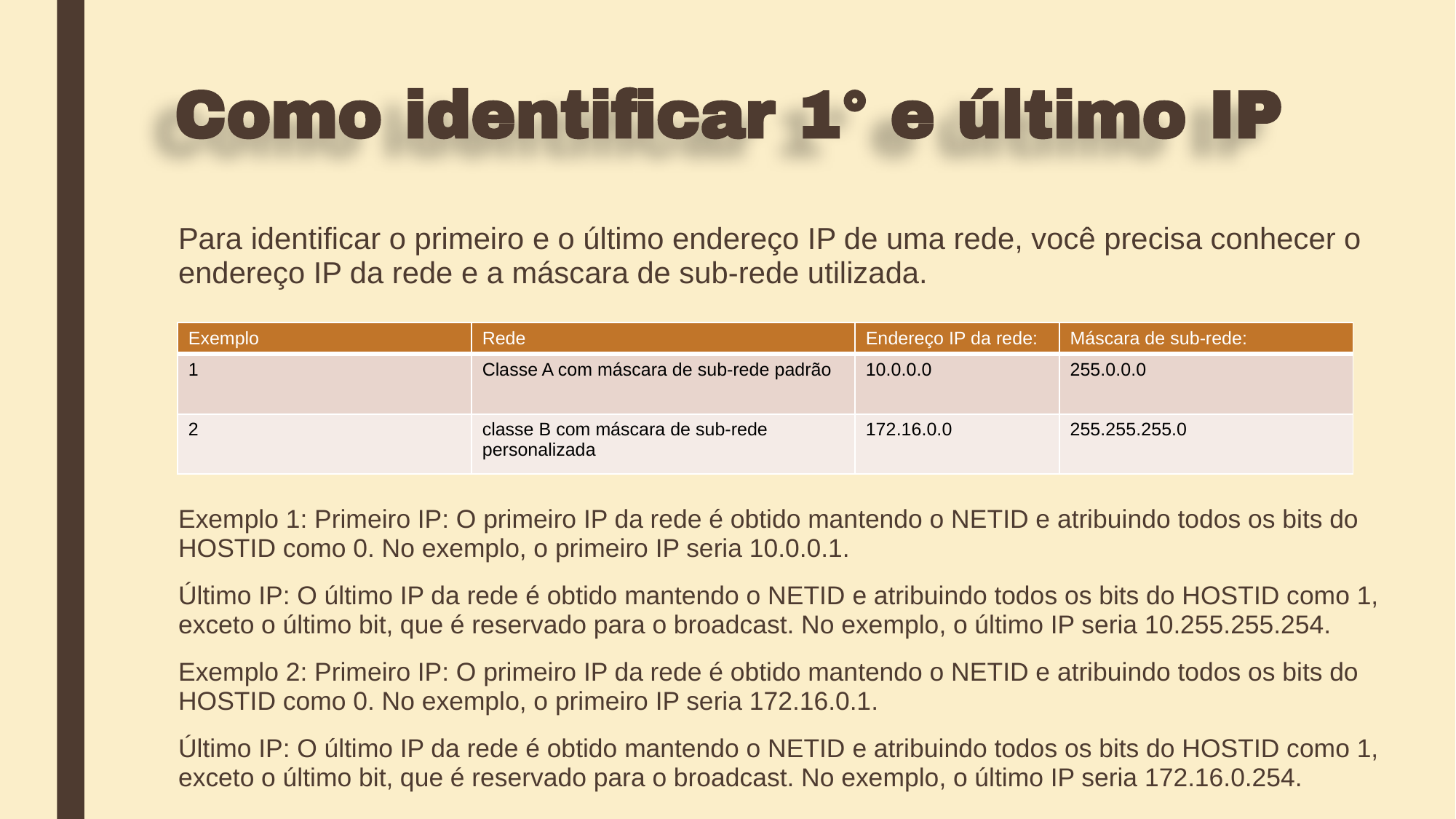

# Como identificar 1° e último IP

Para identificar o primeiro e o último endereço IP de uma rede, você precisa conhecer o endereço IP da rede e a máscara de sub-rede utilizada.

Exemplo 1: Primeiro IP: O primeiro IP da rede é obtido mantendo o NETID e atribuindo todos os bits do HOSTID como 0. No exemplo, o primeiro IP seria 10.0.0.1.
Último IP: O último IP da rede é obtido mantendo o NETID e atribuindo todos os bits do HOSTID como 1, exceto o último bit, que é reservado para o broadcast. No exemplo, o último IP seria 10.255.255.254.
Exemplo 2: Primeiro IP: O primeiro IP da rede é obtido mantendo o NETID e atribuindo todos os bits do HOSTID como 0. No exemplo, o primeiro IP seria 172.16.0.1.
Último IP: O último IP da rede é obtido mantendo o NETID e atribuindo todos os bits do HOSTID como 1, exceto o último bit, que é reservado para o broadcast. No exemplo, o último IP seria 172.16.0.254.

| Exemplo | Rede | Endereço IP da rede: | Máscara de sub-rede: |
| --- | --- | --- | --- |
| 1 | Classe A com máscara de sub-rede padrão | 10.0.0.0 | 255.0.0.0 |
| 2 | classe B com máscara de sub-rede personalizada | 172.16.0.0 | 255.255.255.0 |